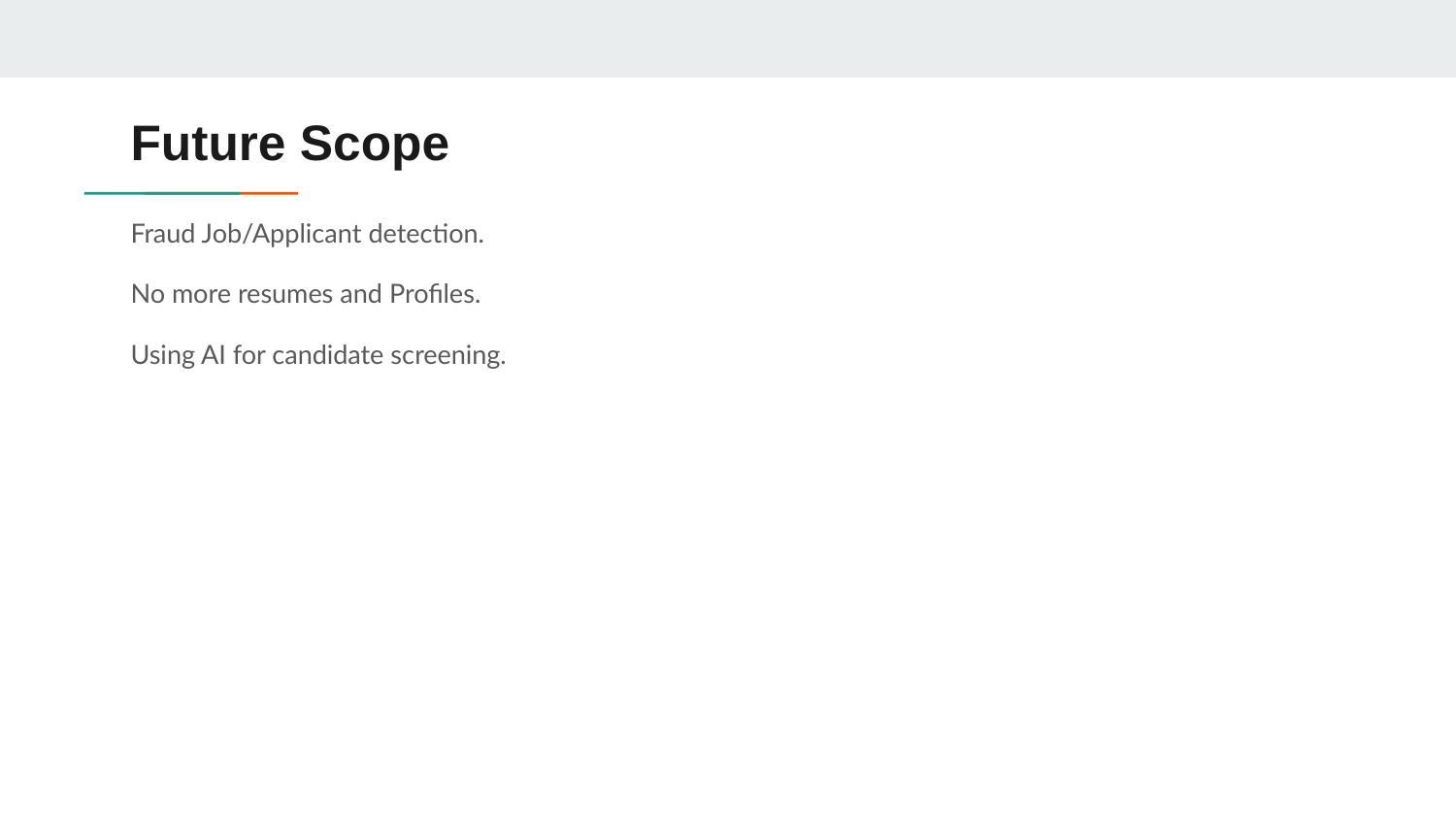

# Future Scope
Fraud Job/Applicant detection.
No more resumes and Profiles.
Using AI for candidate screening.